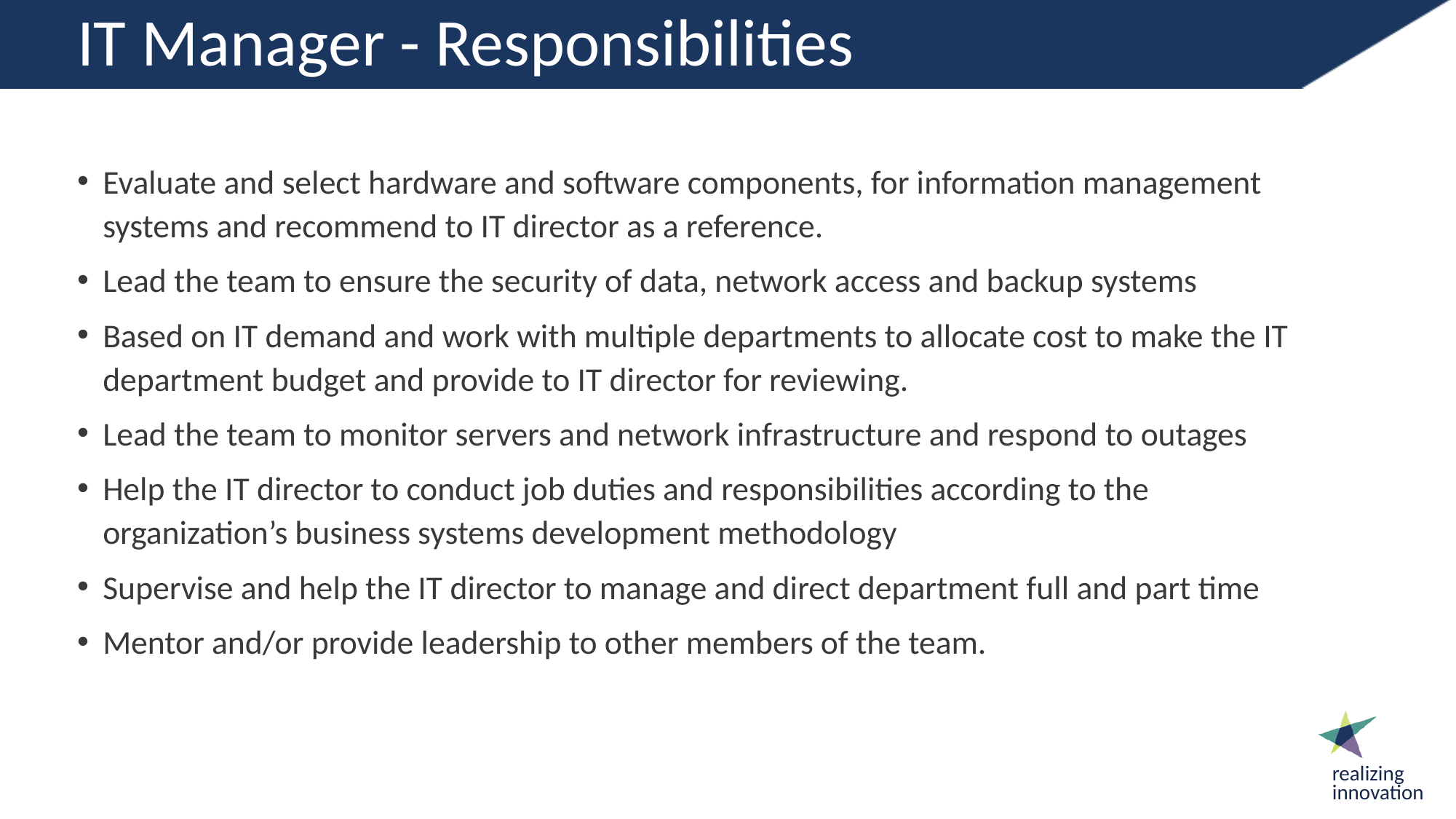

# IT Manager - Responsibilities
Evaluate and select hardware and software components, for information management systems and recommend to IT director as a reference.
Lead the team to ensure the security of data, network access and backup systems
Based on IT demand and work with multiple departments to allocate cost to make the IT department budget and provide to IT director for reviewing.
Lead the team to monitor servers and network infrastructure and respond to outages
Help the IT director to conduct job duties and responsibilities according to the organization’s business systems development methodology
Supervise and help the IT director to manage and direct department full and part time
Mentor and/or provide leadership to other members of the team.